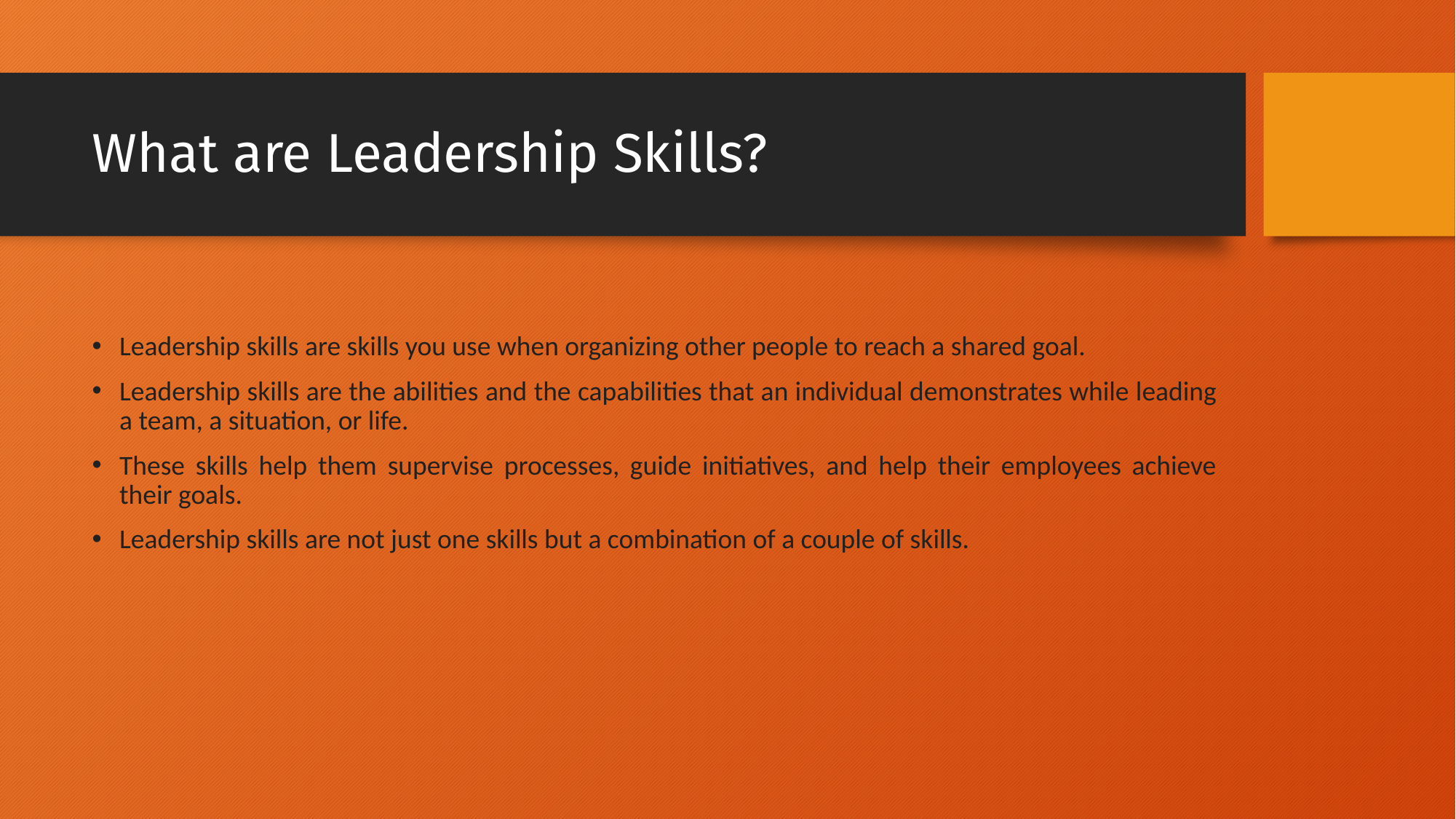

# What are Leadership Skills?

Leadership skills are skills you use when organizing other people to reach a shared goal.
Leadership skills are the abilities and the capabilities that an individual demonstrates while leading a team, a situation, or life.
These skills help them supervise processes, guide initiatives, and help their employees achieve their goals.
Leadership skills are not just one skills but a combination of a couple of skills.